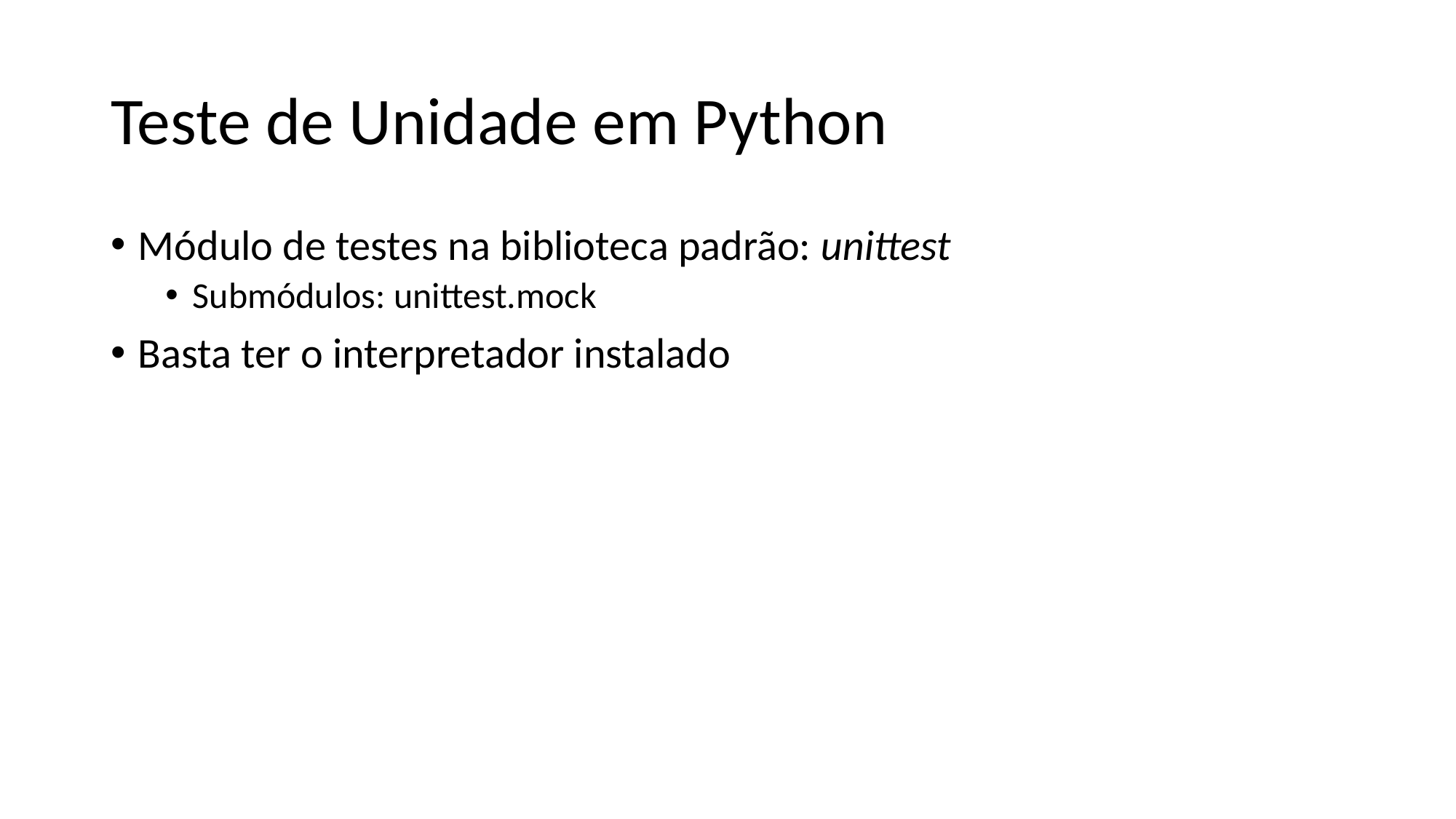

# Teste de Unidade em Python
Módulo de testes na biblioteca padrão: unittest
Submódulos: unittest.mock
Basta ter o interpretador instalado